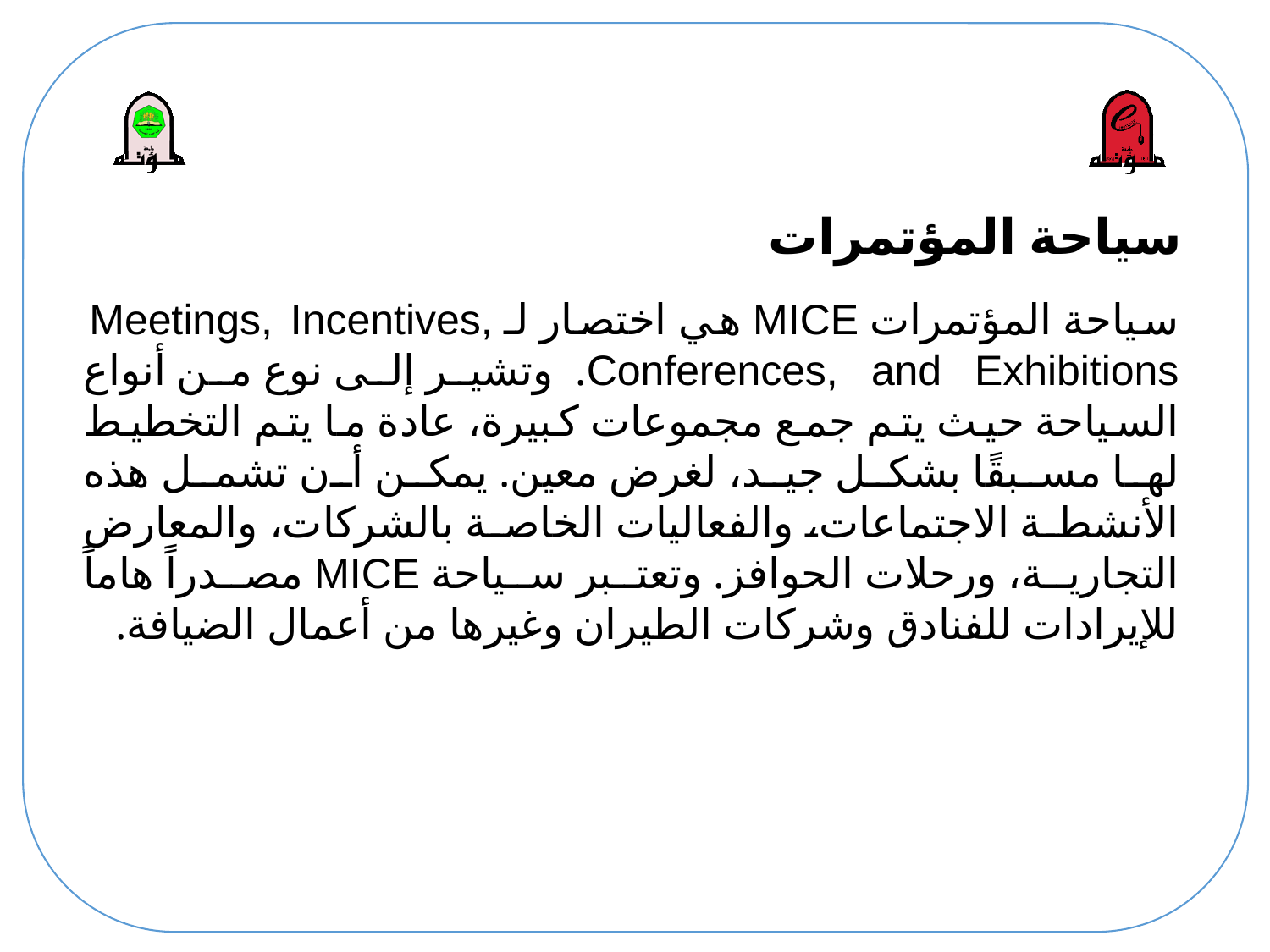

# سياحة المؤتمرات
سياحة المؤتمرات MICE هي اختصار لـ Meetings, Incentives, Conferences, and Exhibitions.  وتشير إلى نوع من أنواع السياحة حيث يتم جمع مجموعات كبيرة، عادة ما يتم التخطيط لها مسبقًا بشكل جيد، لغرض معين. يمكن أن تشمل هذه الأنشطة الاجتماعات، والفعاليات الخاصة بالشركات، والمعارض التجارية، ورحلات الحوافز. وتعتبر سياحة MICE مصدراً هاماً للإيرادات للفنادق وشركات الطيران وغيرها من أعمال الضيافة.